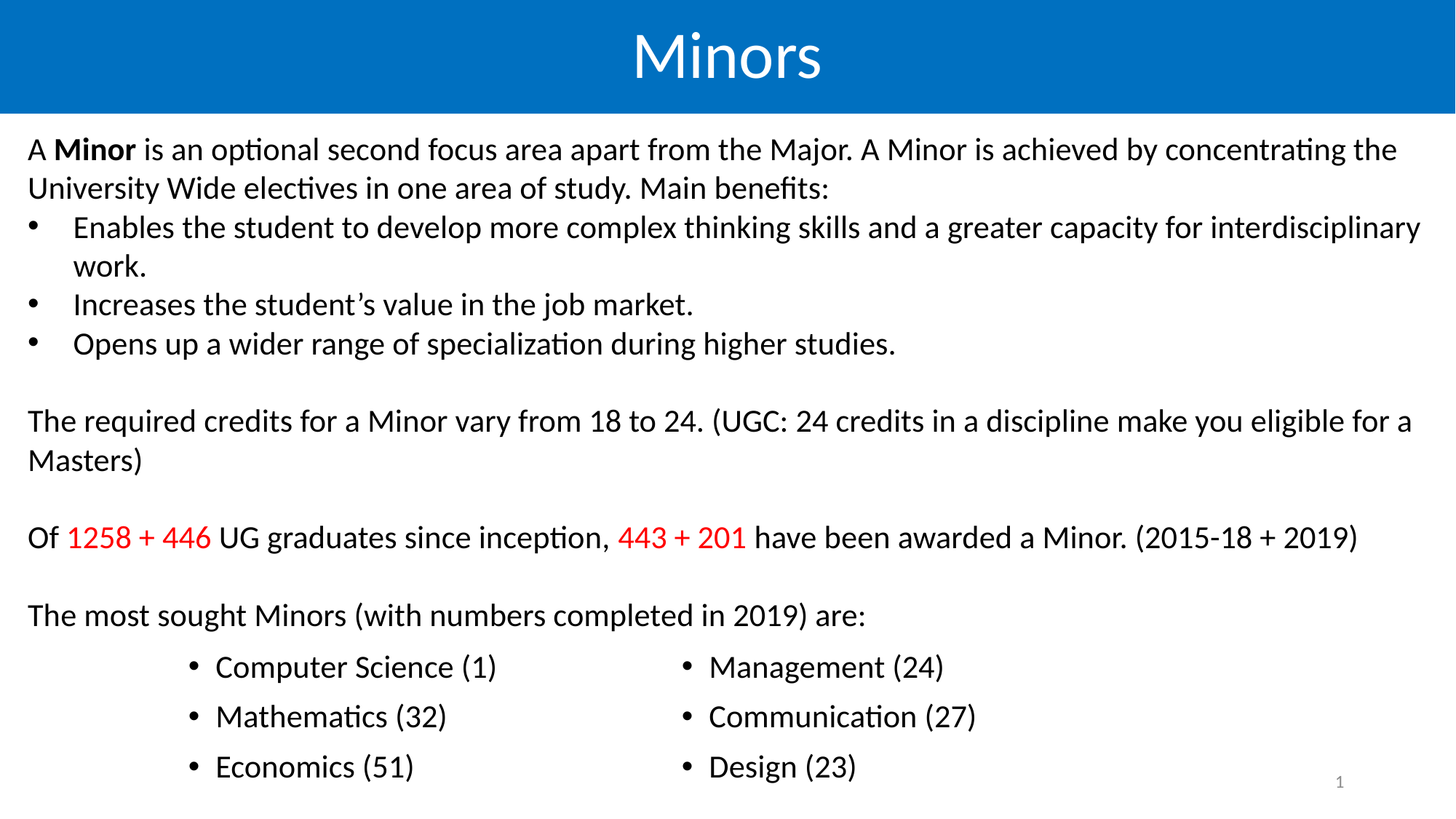

# Minors
A Minor is an optional second focus area apart from the Major. A Minor is achieved by concentrating the University Wide electives in one area of study. Main benefits:
Enables the student to develop more complex thinking skills and a greater capacity for interdisciplinary work.
Increases the student’s value in the job market.
Opens up a wider range of specialization during higher studies.

The required credits for a Minor vary from 18 to 24. (UGC: 24 credits in a discipline make you eligible for a Masters)
Of 1258 + 446 UG graduates since inception, 443 + 201 have been awarded a Minor. (2015-18 + 2019)
The most sought Minors (with numbers completed in 2019) are:
Computer Science (1)
Mathematics (32)
Economics (51)
Management (24)
Communication (27)
Design (23)
1